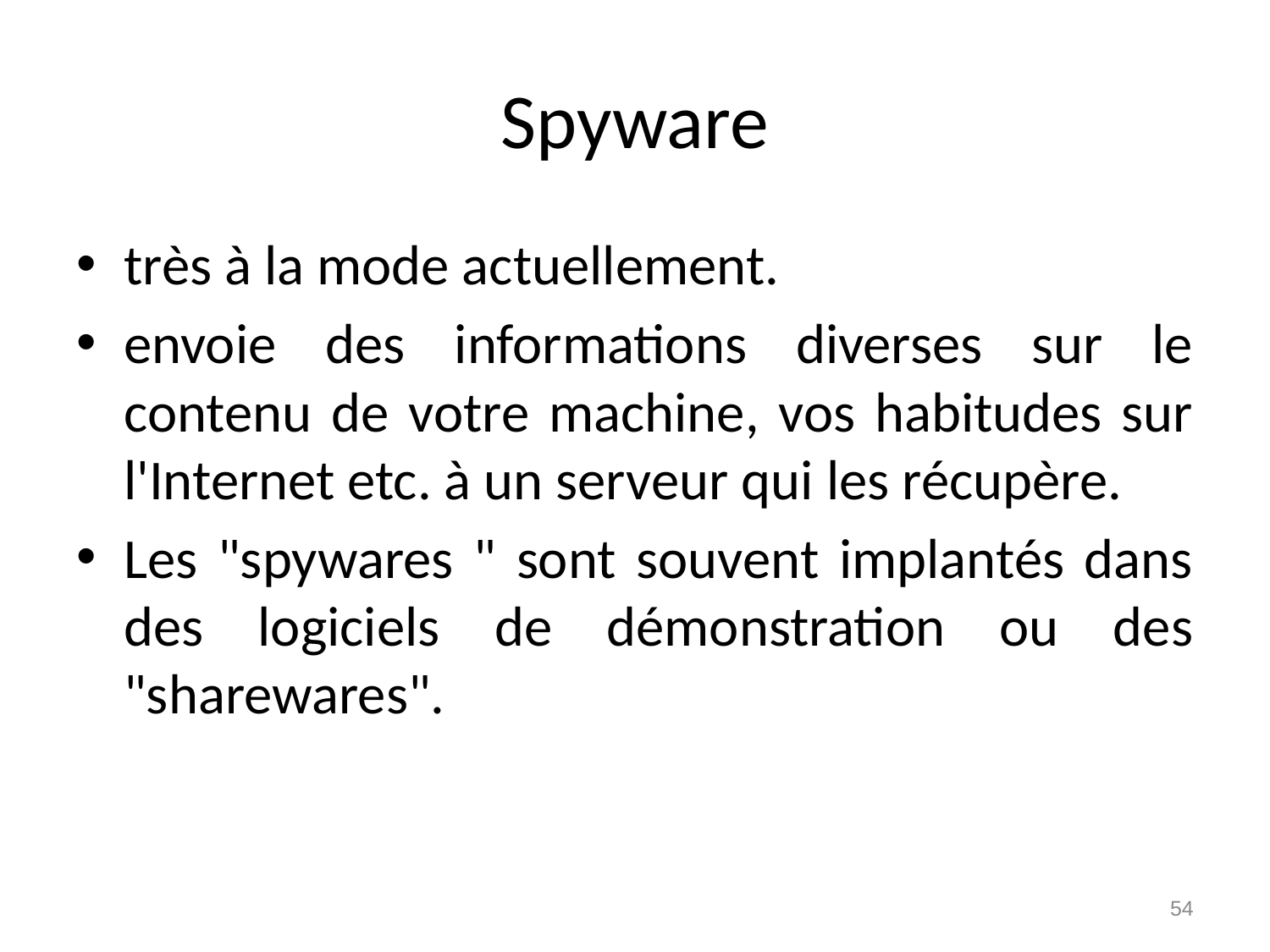

# Spyware
très à la mode actuellement.
envoie des informations diverses sur le contenu de votre machine, vos habitudes sur l'Internet etc. à un serveur qui les récupère.
Les "spywares " sont souvent implantés dans des logiciels de démonstration ou des "sharewares".

54